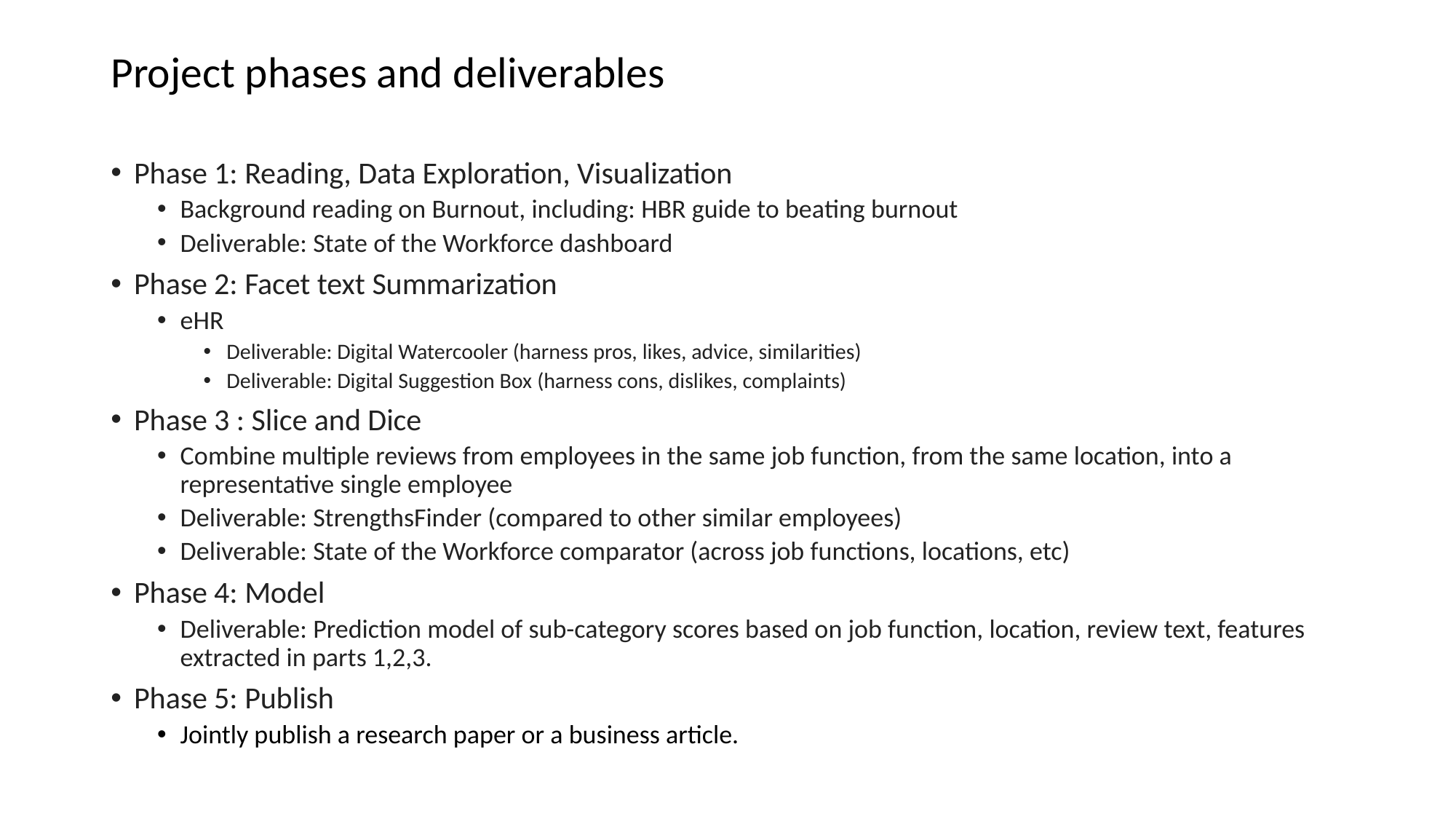

# Project phases and deliverables
Phase 1: Reading, Data Exploration, Visualization
Background reading on Burnout, including: HBR guide to beating burnout
Deliverable: State of the Workforce dashboard
Phase 2: Facet text Summarization
eHR
Deliverable: Digital Watercooler (harness pros, likes, advice, similarities)
Deliverable: Digital Suggestion Box (harness cons, dislikes, complaints)
Phase 3 : Slice and Dice
Combine multiple reviews from employees in the same job function, from the same location, into a representative single employee
Deliverable: StrengthsFinder (compared to other similar employees)
Deliverable: State of the Workforce comparator (across job functions, locations, etc)
Phase 4: Model
Deliverable: Prediction model of sub-category scores based on job function, location, review text, features extracted in parts 1,2,3.
Phase 5: Publish
Jointly publish a research paper or a business article.